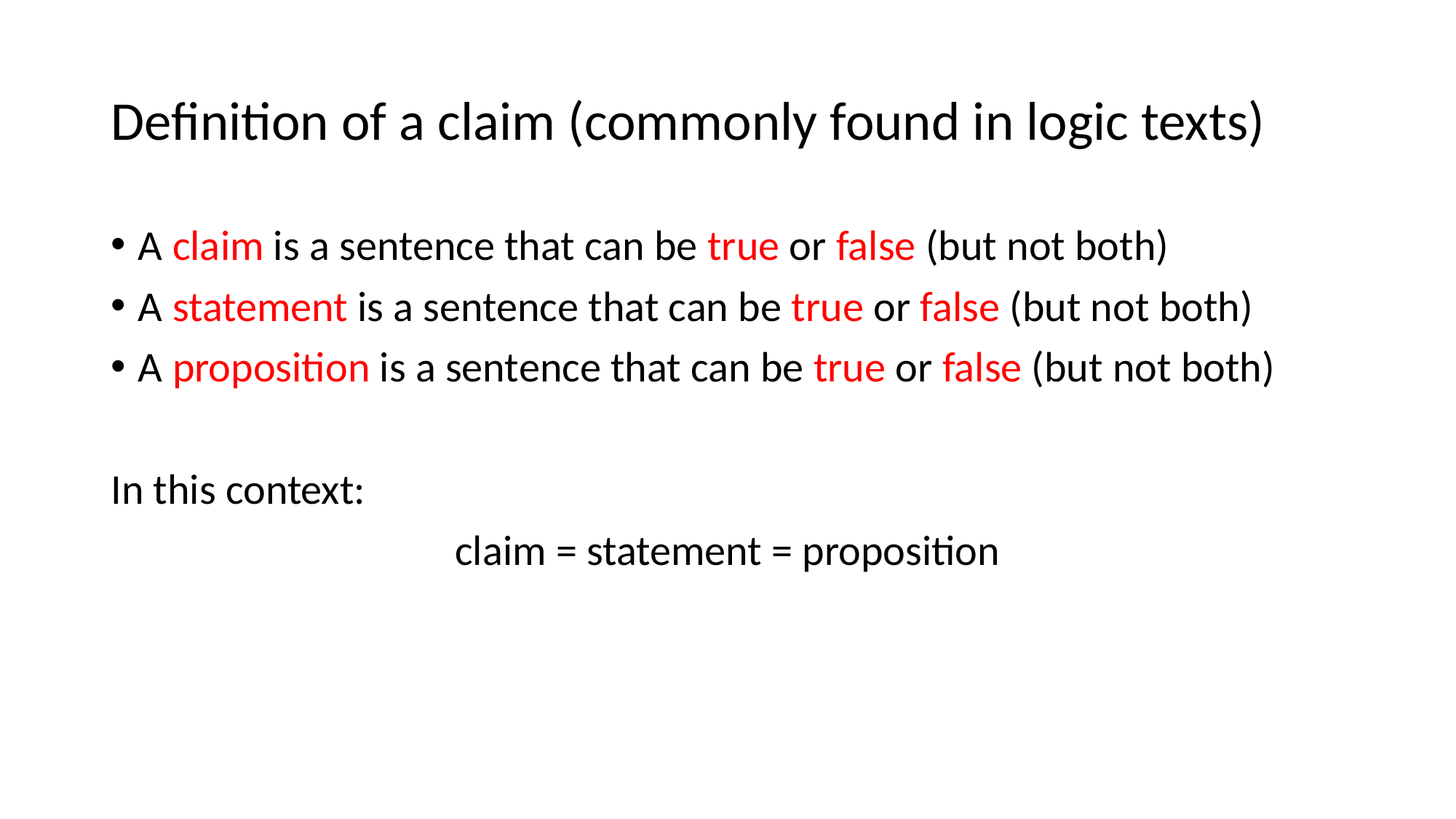

# Definition of a claim (commonly found in logic texts)
A claim is a sentence that can be true or false (but not both)
A statement is a sentence that can be true or false (but not both)
A proposition is a sentence that can be true or false (but not both)

In this context:
claim = statement = proposition